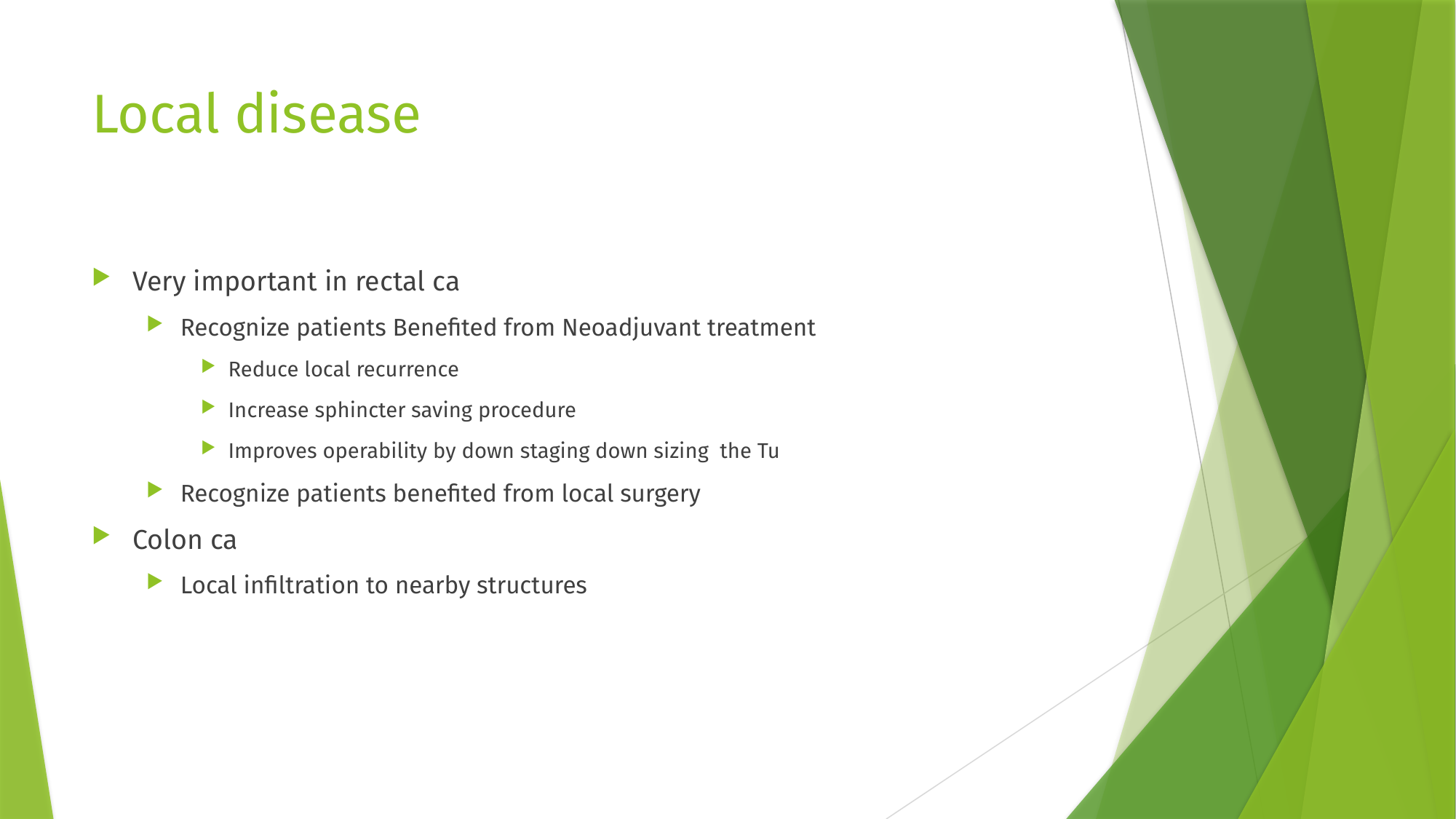

# Local disease
Very important in rectal ca
Recognize patients Benefited from Neoadjuvant treatment
Reduce local recurrence
Increase sphincter saving procedure
Improves operability by down staging down sizing  the Tu
Recognize patients benefited from local surgery
Colon ca
Local infiltration to nearby structures